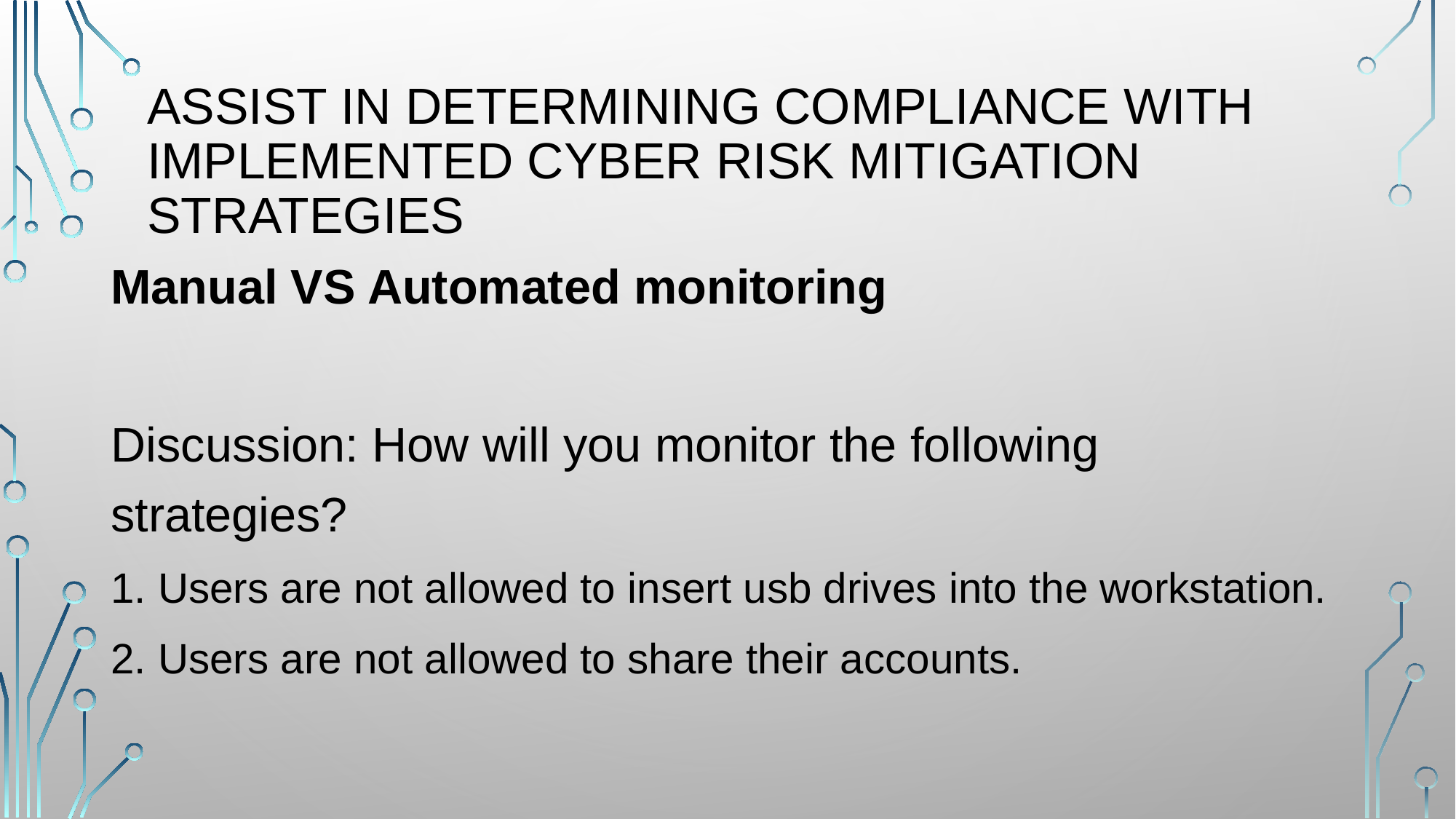

# Assist in determining compliance with implemented cyber risk mitigation strategies
Manual VS Automated monitoring

Discussion: How will you monitor the following strategies?
1. Users are not allowed to insert usb drives into the workstation.
2. Users are not allowed to share their accounts.